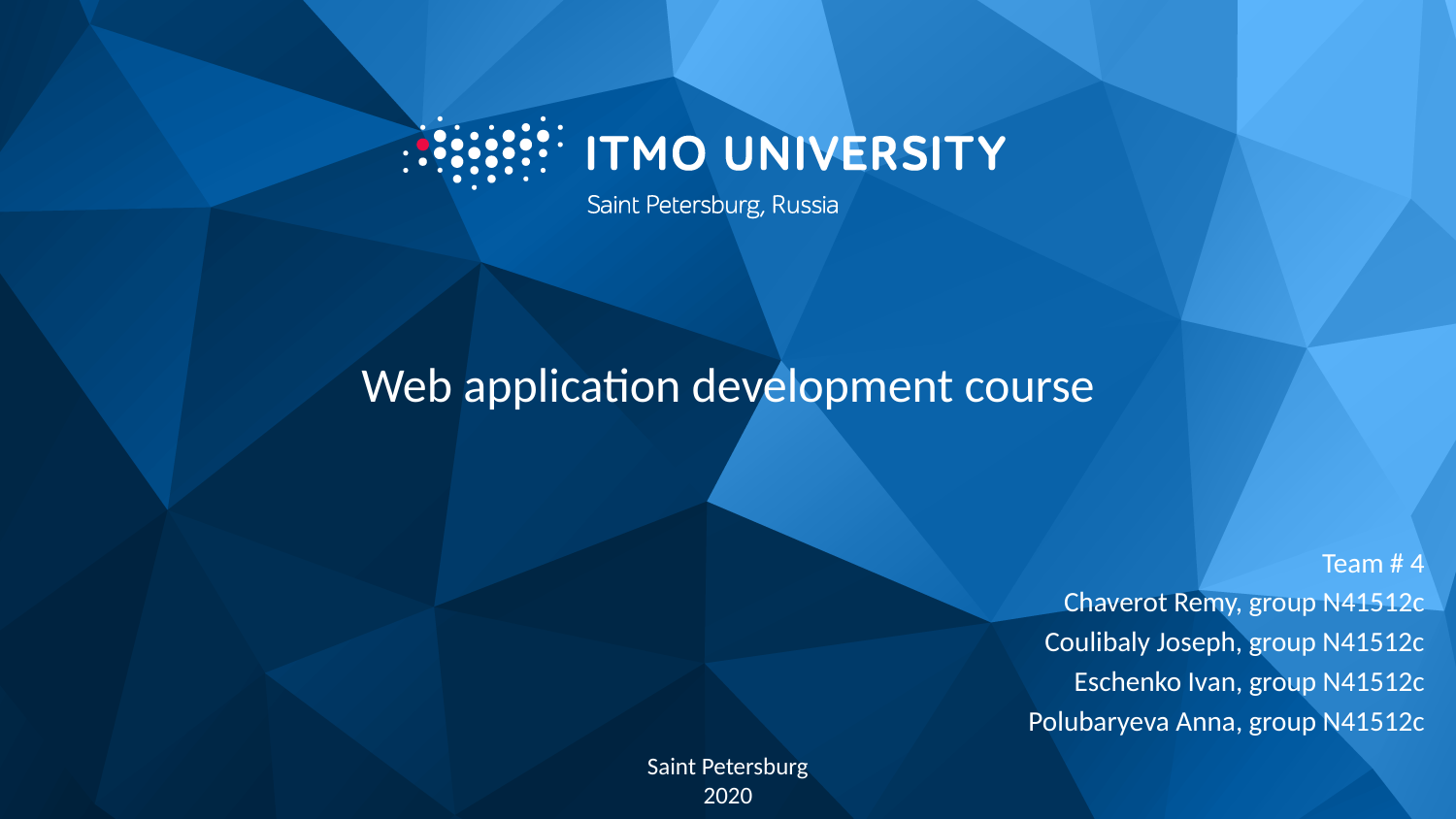

Web application development course
Team # 4
Chaverot Remy, group N41512c
Coulibaly Joseph, group N41512c
Eschenko Ivan, group N41512c
 Polubaryeva Anna, group N41512c
Saint Petersburg
2020